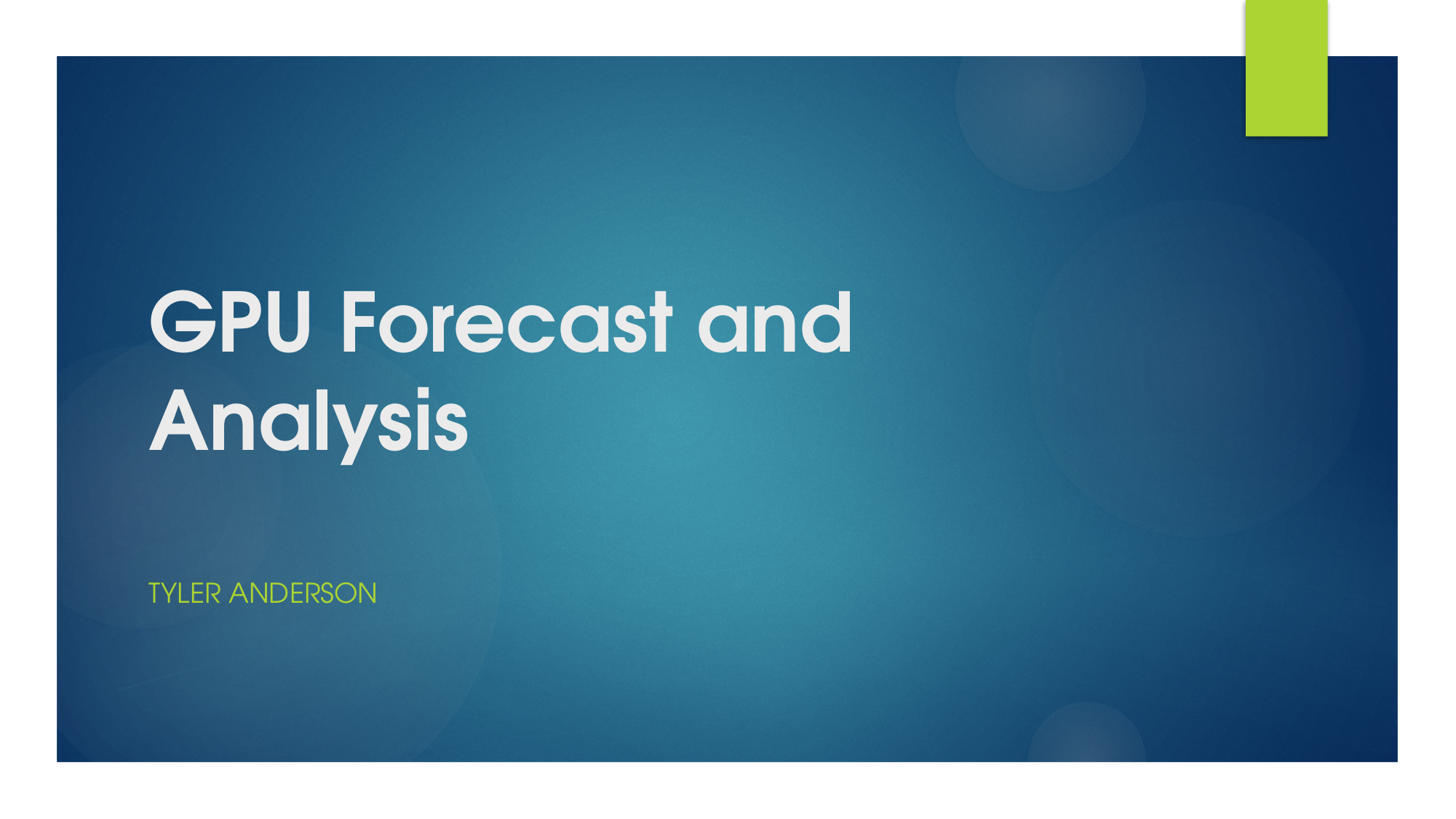

# GPU Forecast and Analysis
Tyler Anderson